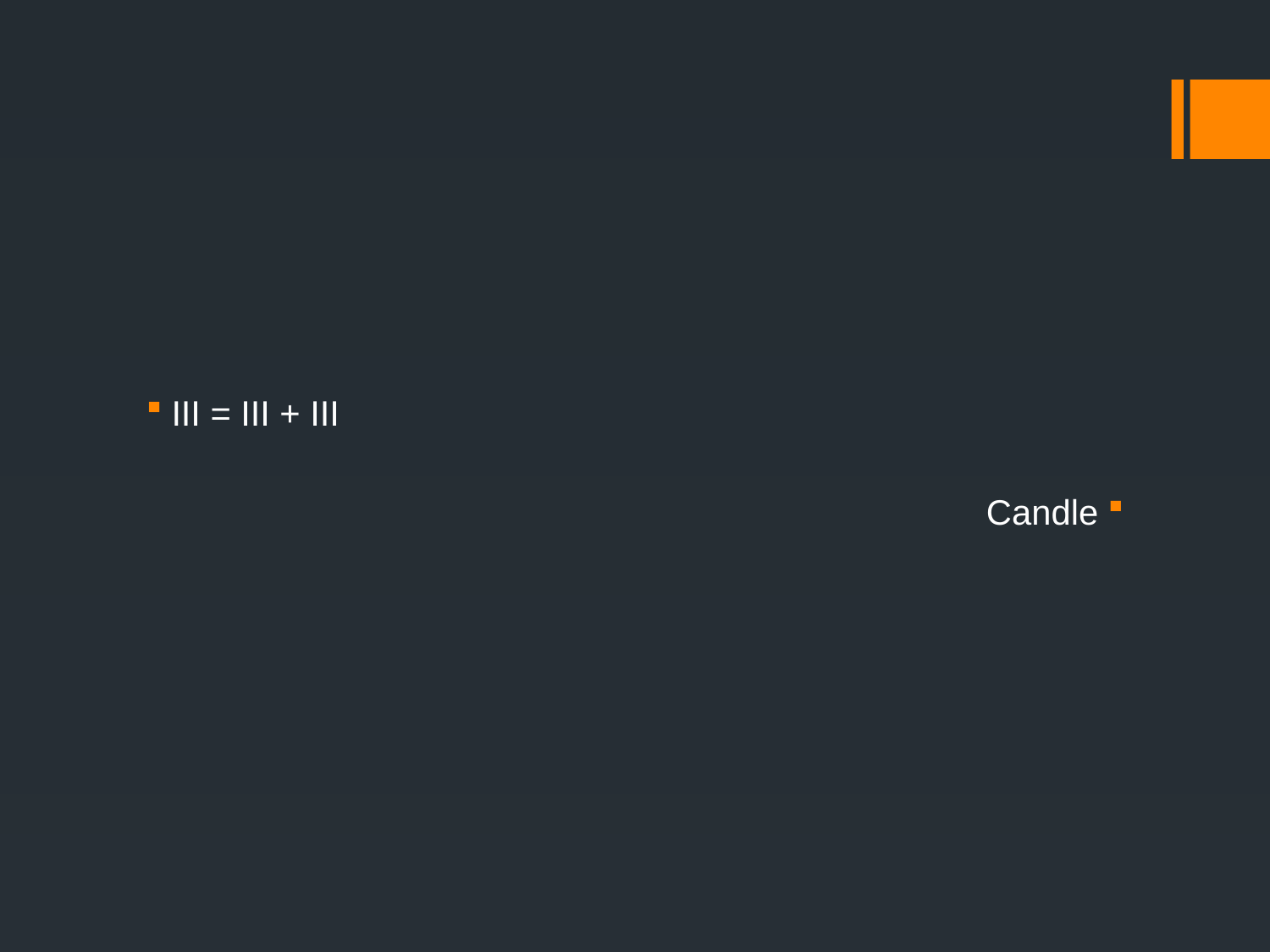

#
III = III + III

Candle